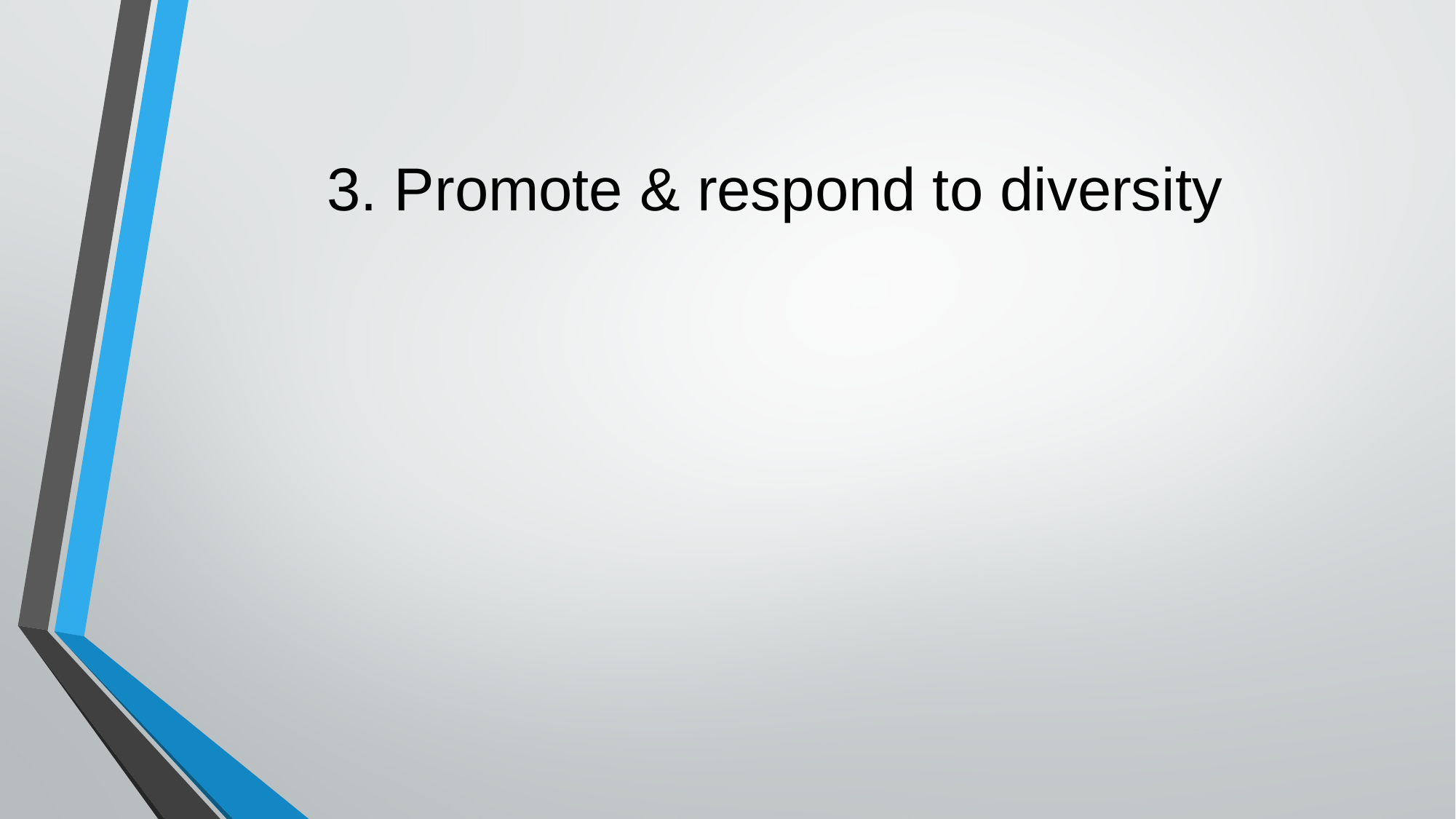

# 3. Promote & respond to diversity